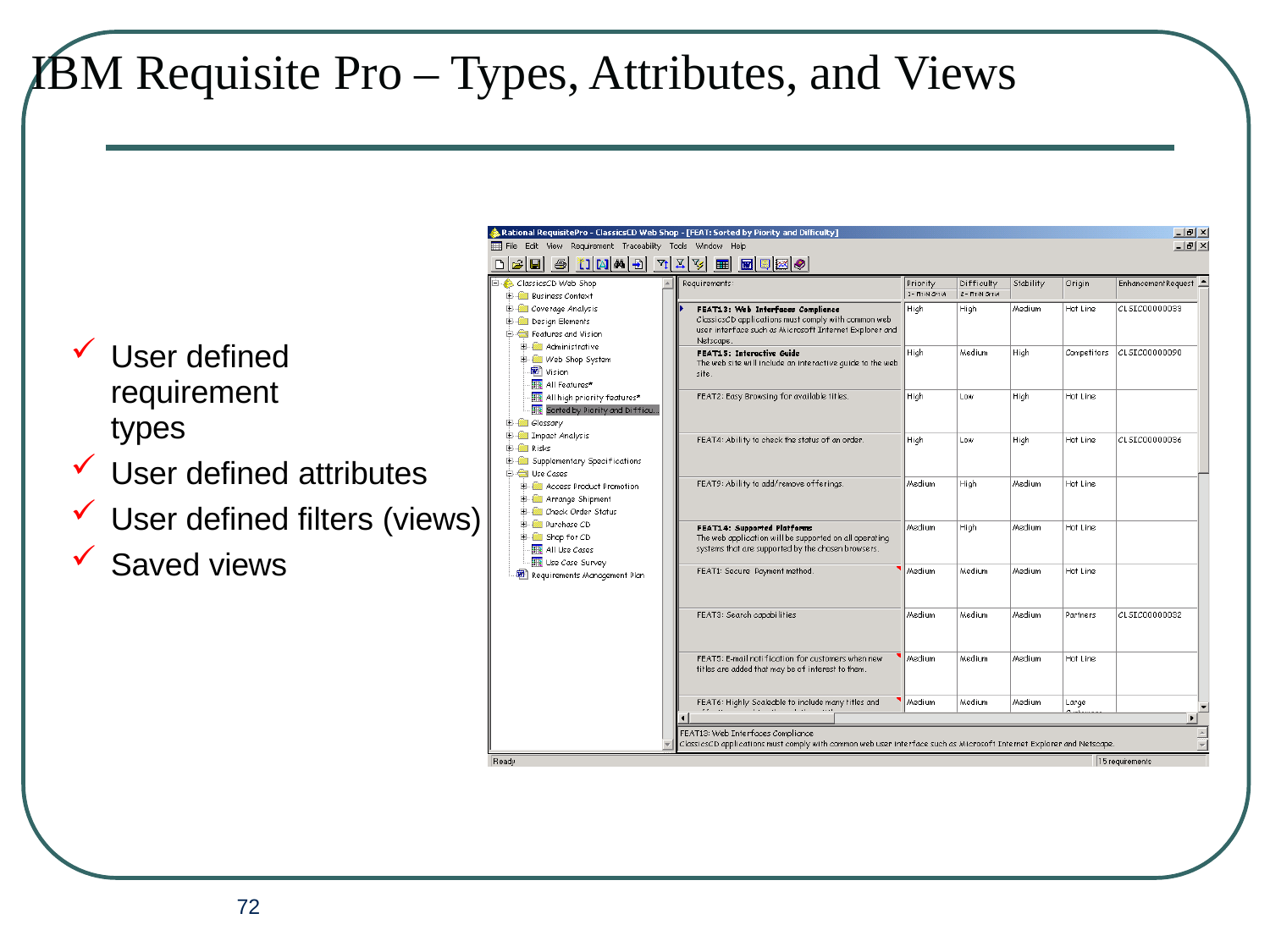

# IBM Requisite Pro – Types, Attributes, and Views

User defined	requirement
types
User defined attributes
User defined filters (views)
Saved views
72